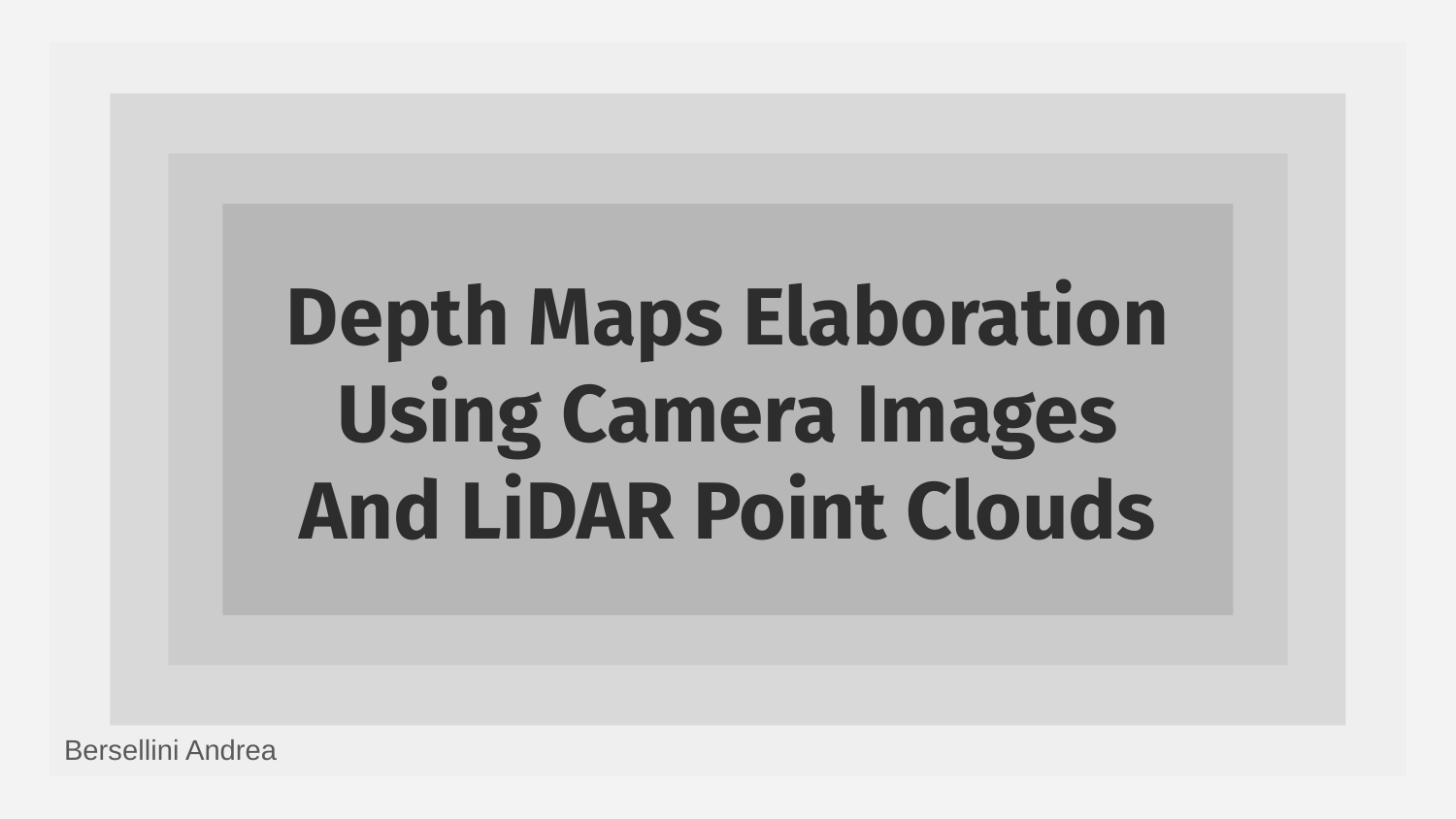

# Depth Maps Elaboration Using Camera Images And LiDAR Point Clouds
Bersellini Andrea